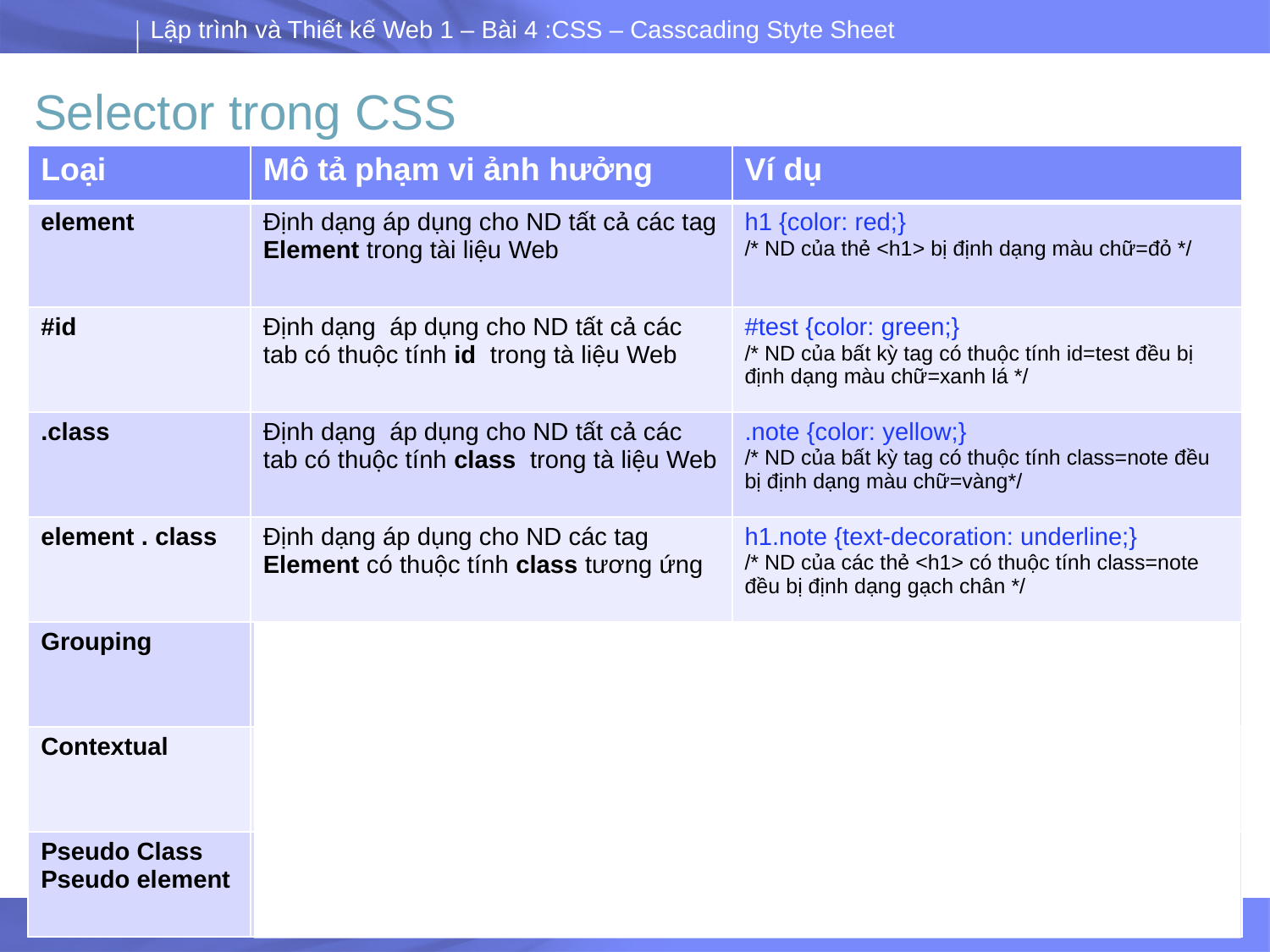

# Selector trong CSS
| Loại | Mô tả phạm vi ảnh hưởng | Ví dụ |
| --- | --- | --- |
| element | Định dạng áp dụng cho ND tất cả các tag Element trong tài liệu Web | h1 {color: red;} /\* ND của thẻ <h1> bị định dạng màu chữ=đỏ \*/ |
| #id | Định dạng áp dụng cho ND tất cả các tab có thuộc tính id trong tà liệu Web | #test {color: green;} /\* ND của bất kỳ tag có thuộc tính id=test đều bị định dạng màu chữ=xanh lá \*/ |
| .class | Định dạng áp dụng cho ND tất cả các tab có thuộc tính class trong tà liệu Web | .note {color: yellow;} /\* ND của bất kỳ tag có thuộc tính class=note đều bị định dạng màu chữ=vàng\*/ |
| element . class | Định dạng áp dụng cho ND các tag Element có thuộc tính class tương ứng | h1.note {text-decoration: underline;} /\* ND của các thẻ <h1> có thuộc tính class=note đều bị định dạng gạch chân \*/ |
| Grouping | Định dạng áp dụng cho ND một nhóm các tag trong tài liệu. | h1,h2,h3 {background-color: orange;} /\* ND của các thẻ <h1> <h2> <h3> đều bị định dạng màu nền = màu cam \*/ |
| Contextual | Định dạng áp dụng cho ND các thẻ được lồng trong một thẻ cha nào đó | p strong {color: purple;} /\* ND của các thẻ <strong> nằm trong thẻ <p> đều bị định dạng màu chữ=màu tía \*/ |
| Pseudo Class Pseudo element | Định dạng được áp dụng dựa vào trạng thái của các Element. (Không xuất hiện trong mã lệnh HTML) |  |